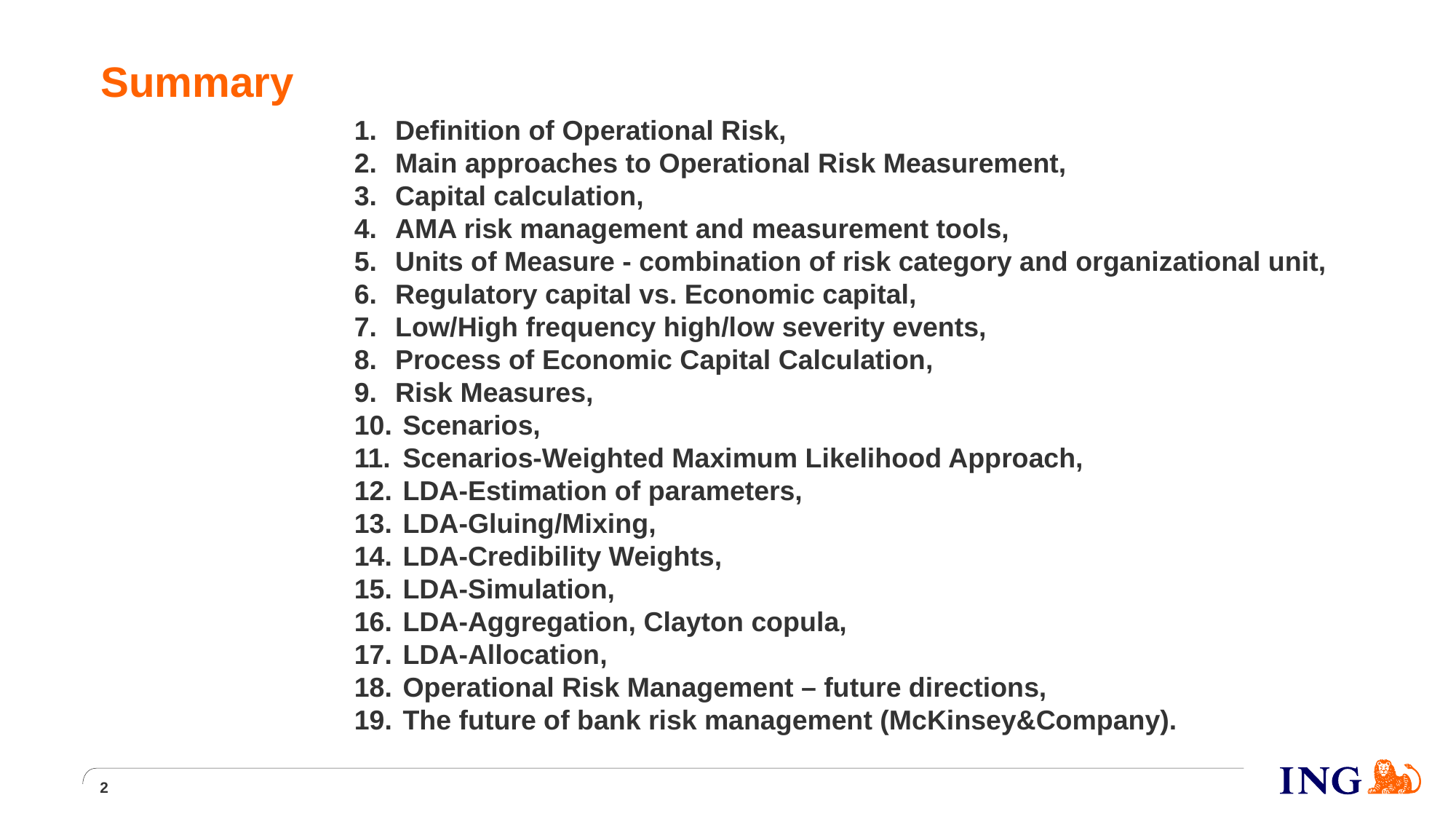

# Summary
Definition of Operational Risk,
Main approaches to Operational Risk Measurement,
Capital calculation,
AMA risk management and measurement tools,
Units of Measure - combination of risk category and organizational unit,
Regulatory capital vs. Economic capital,
Low/High frequency high/low severity events,
Process of Economic Capital Calculation,
Risk Measures,
 Scenarios,
 Scenarios-Weighted Maximum Likelihood Approach,
 LDA-Estimation of parameters,
 LDA-Gluing/Mixing,
 LDA-Credibility Weights,
 LDA-Simulation,
 LDA-Aggregation, Clayton copula,
 LDA-Allocation,
 Operational Risk Management – future directions,
 The future of bank risk management (McKinsey&Company).

2